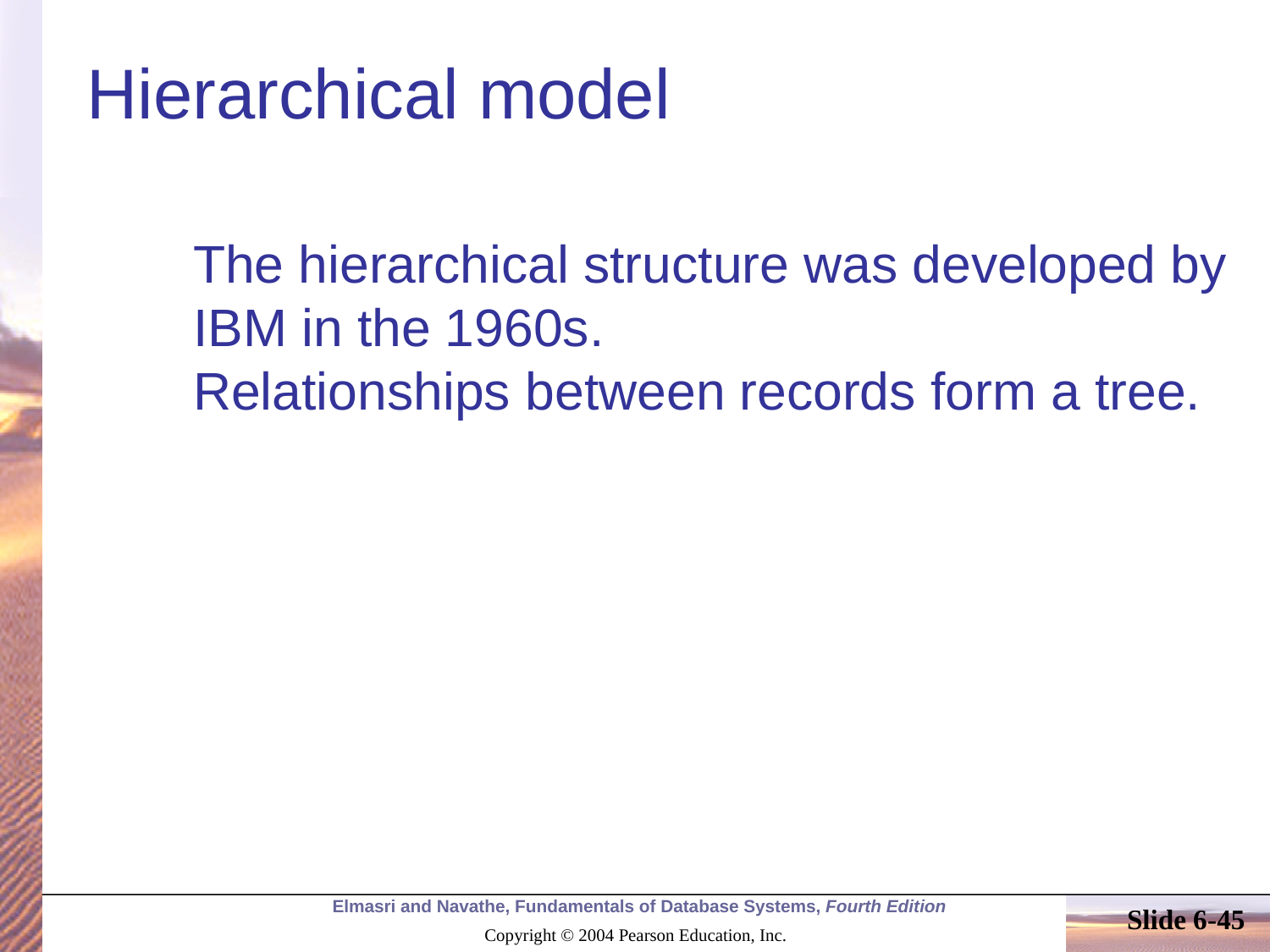

# Hierarchical model
The hierarchical structure was developed by IBM in the 1960s.
Relationships between records form a tree.
Slide 6-45